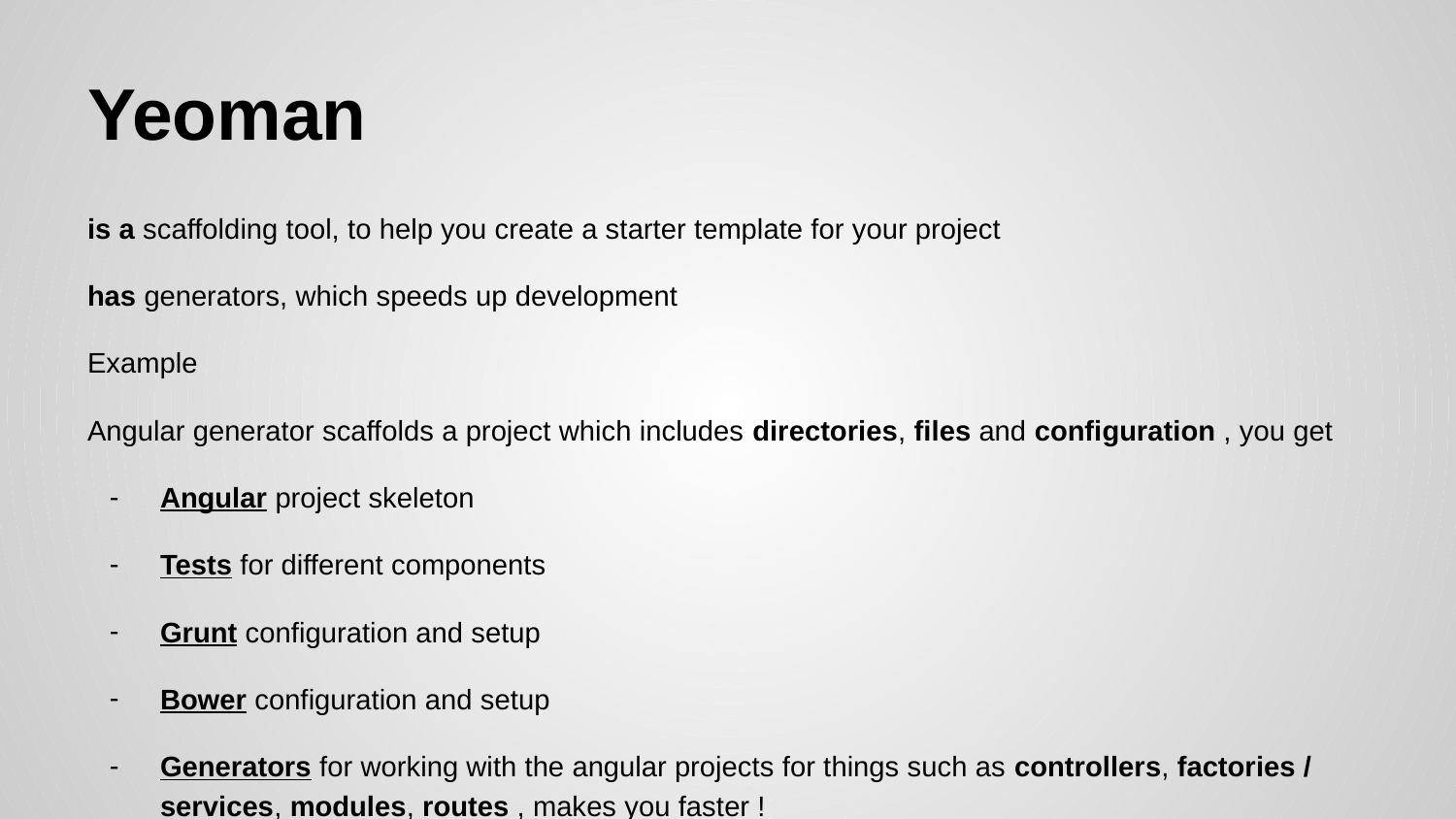

# Yeoman
is a scaffolding tool, to help you create a starter template for your project
has generators, which speeds up development
Example
Angular generator scaffolds a project which includes directories, files and configuration , you get
Angular project skeleton
Tests for different components
Grunt configuration and setup
Bower configuration and setup
Generators for working with the angular projects for things such as controllers, factories / services, modules, routes , makes you faster !